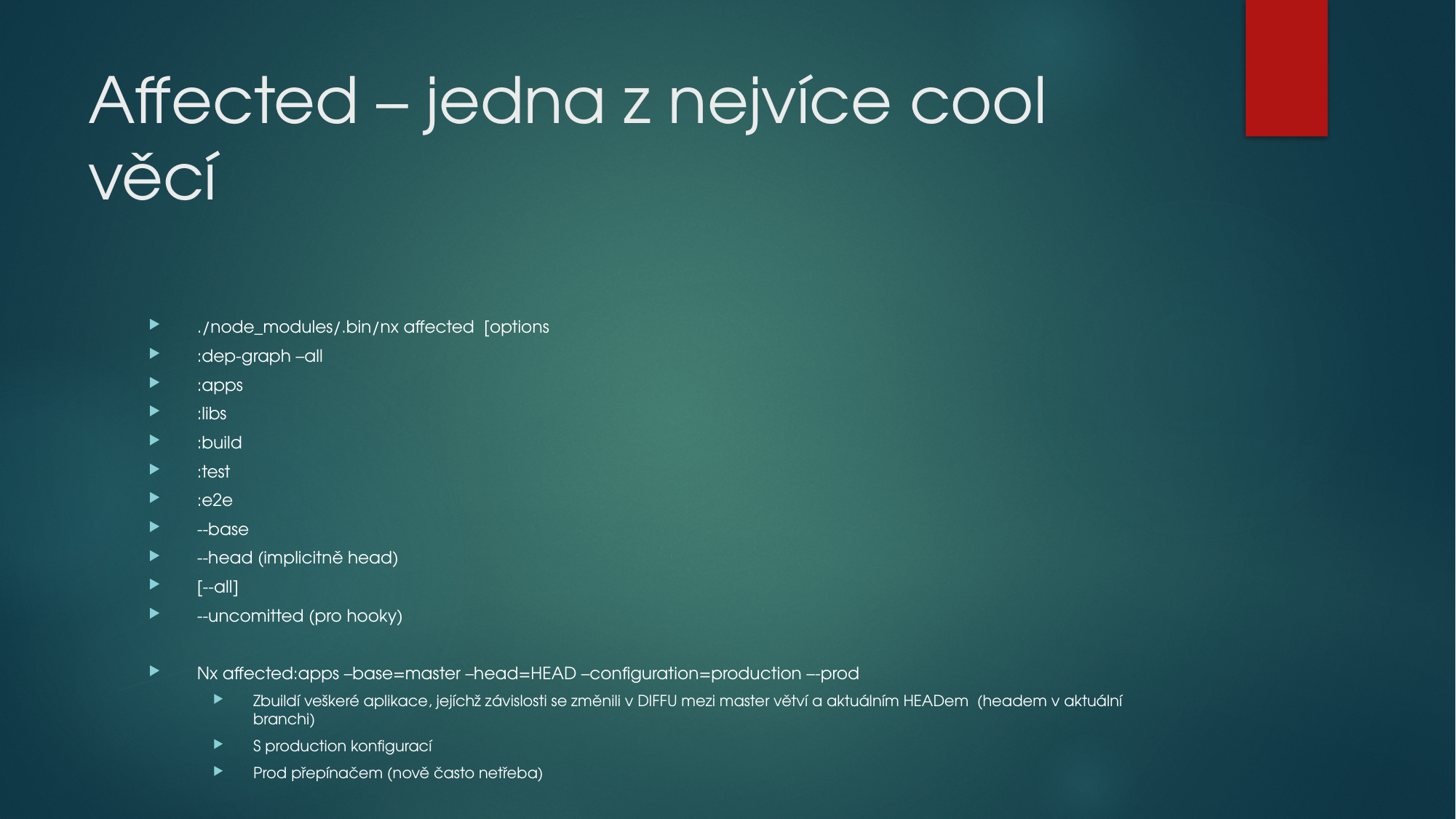

# Affected – jedna z nejvíce cool věcí
./node_modules/.bin/nx affected  [options
:dep-graph –all
:apps
:libs
:build
:test
:e2e
--base
--head (implicitně head)
[--all]
--uncomitted (pro hooky)

Nx affected:apps –base=master –head=HEAD –configuration=production –-prod
Zbuildí veškeré aplikace, jejíchž závislosti se změnili v DIFFU mezi master větví a aktuálním HEADem  (headem v aktuální branchi)
S production konfigurací
Prod přepínačem (nově často netřeba)